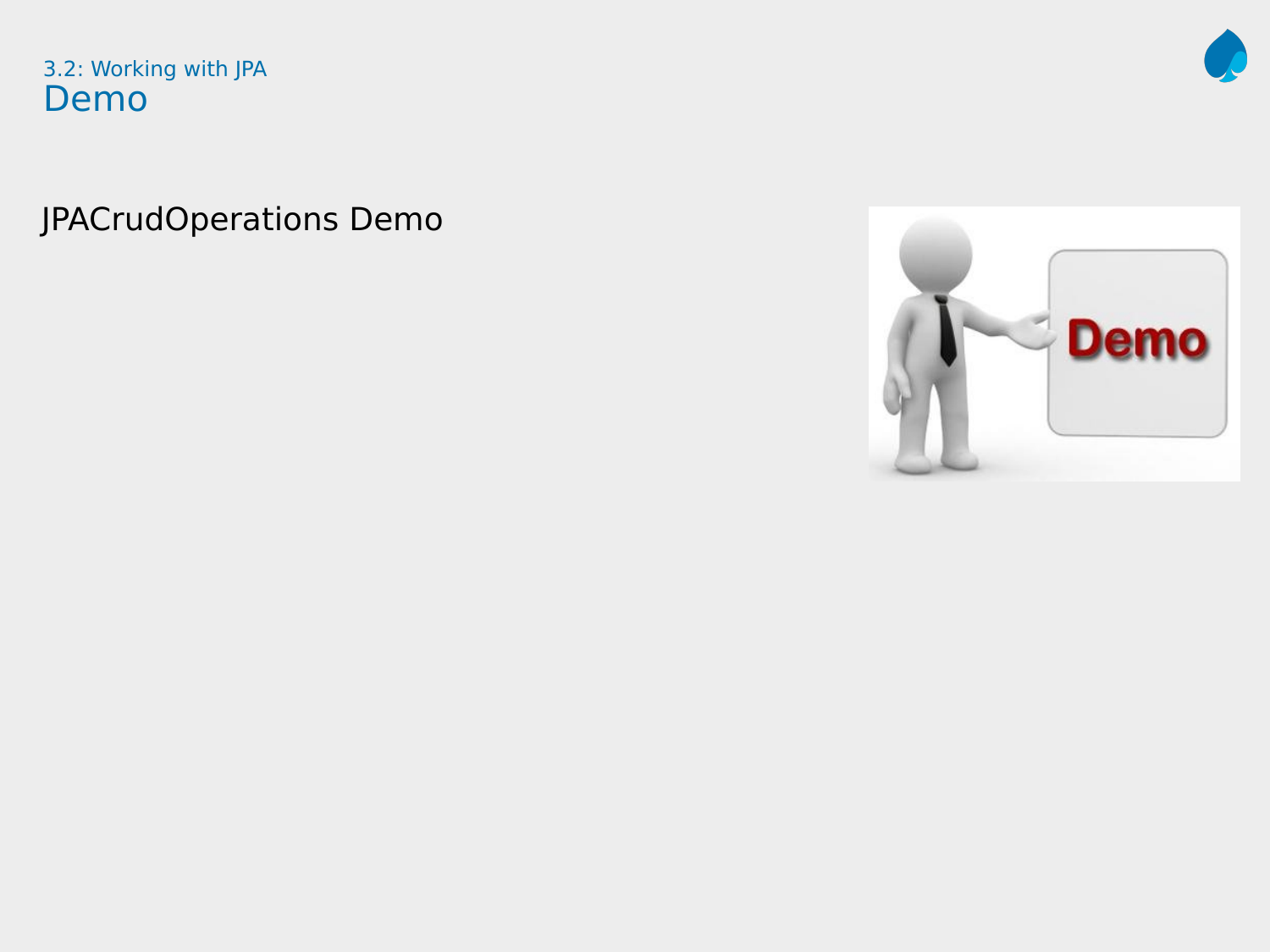

# 3.2: Working with JPA Demo
JPACrudOperations Demo